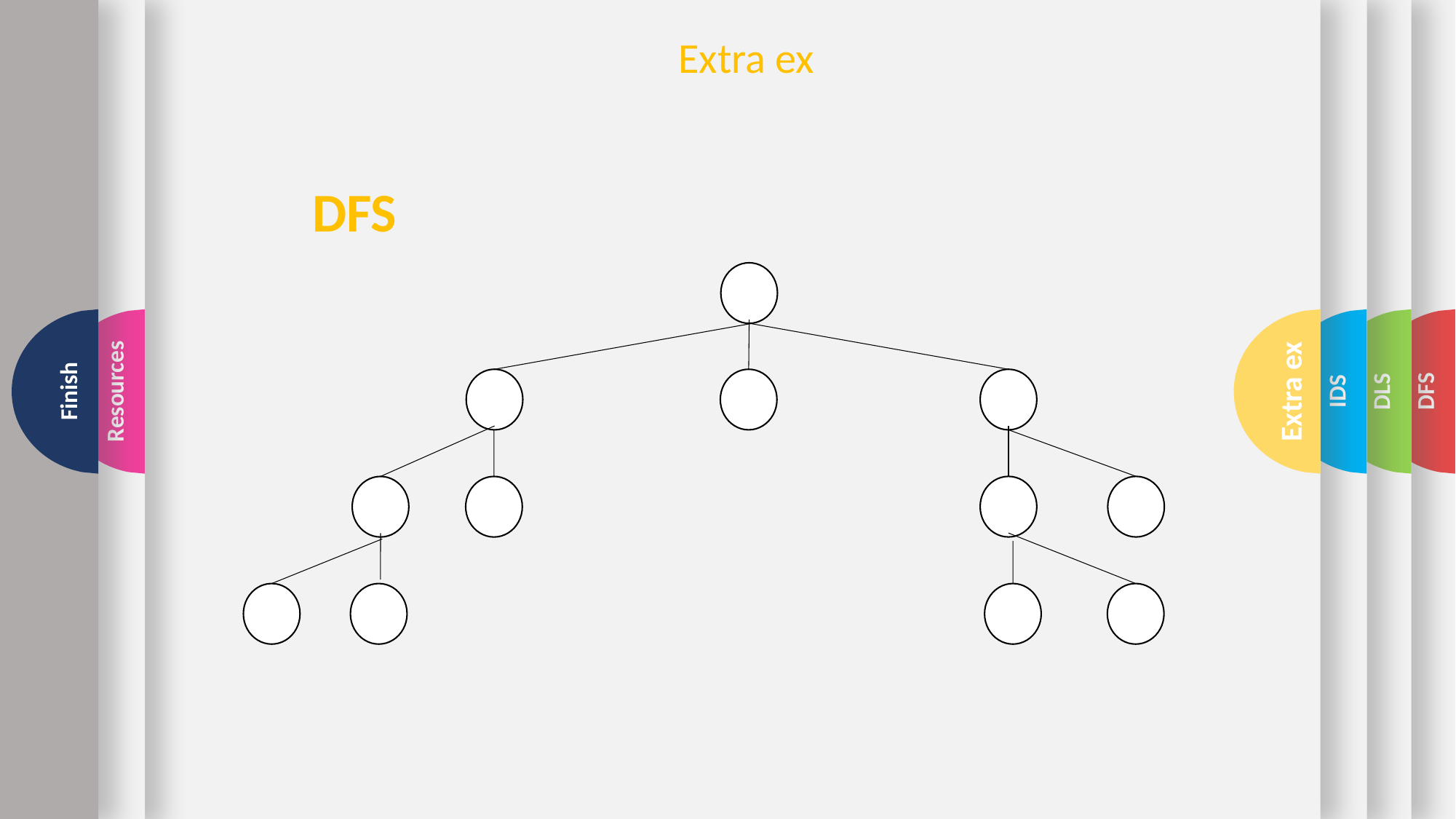

Extra ex
DFS

Extra ex

Finish
Resources
IDS
DLS
DFS